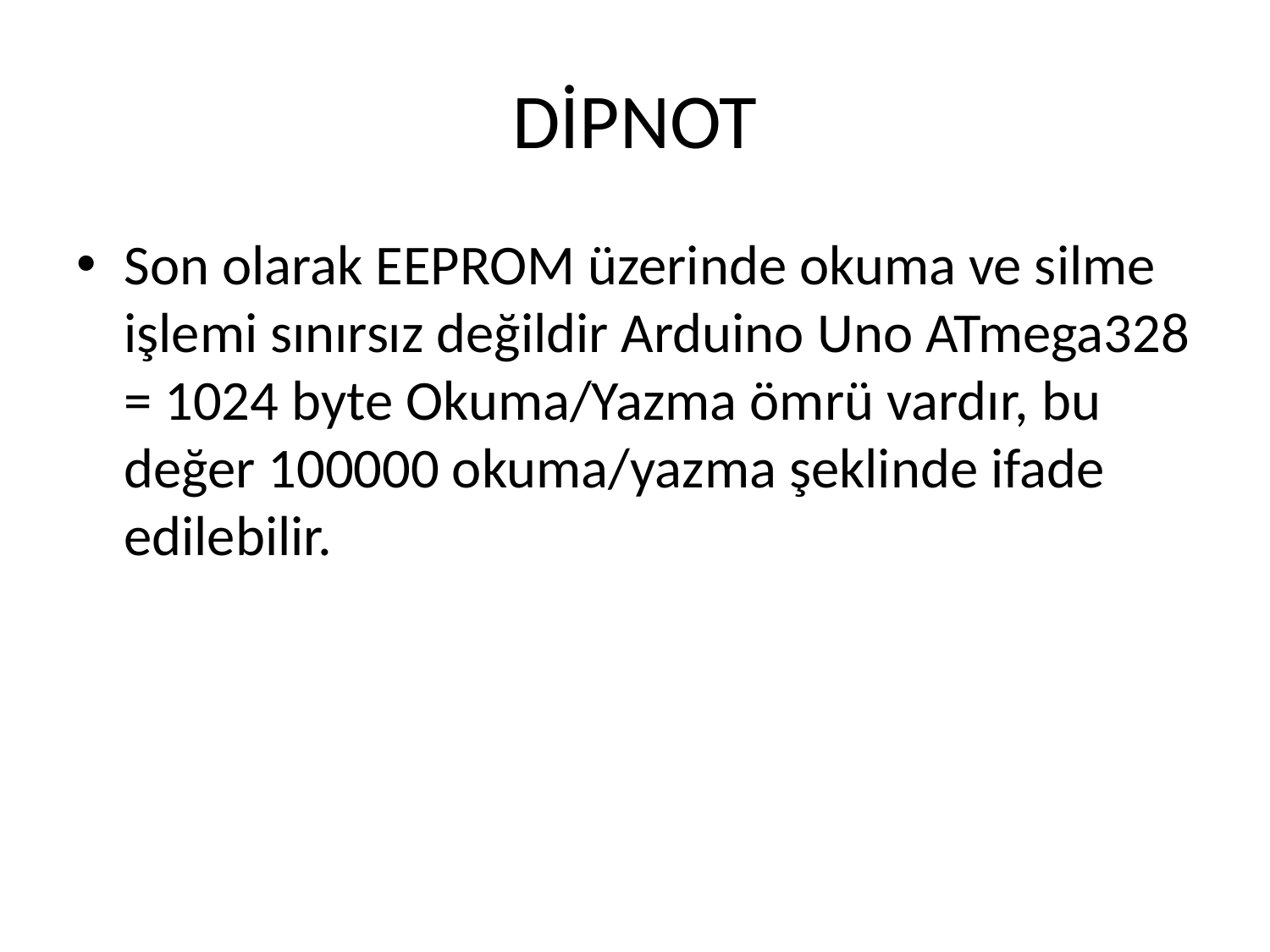

# DİPNOT
Son olarak EEPROM üzerinde okuma ve silme işlemi sınırsız değildir Arduino Uno ATmega328 = 1024 byte Okuma/Yazma ömrü vardır, bu değer 100000 okuma/yazma şeklinde ifade edilebilir.